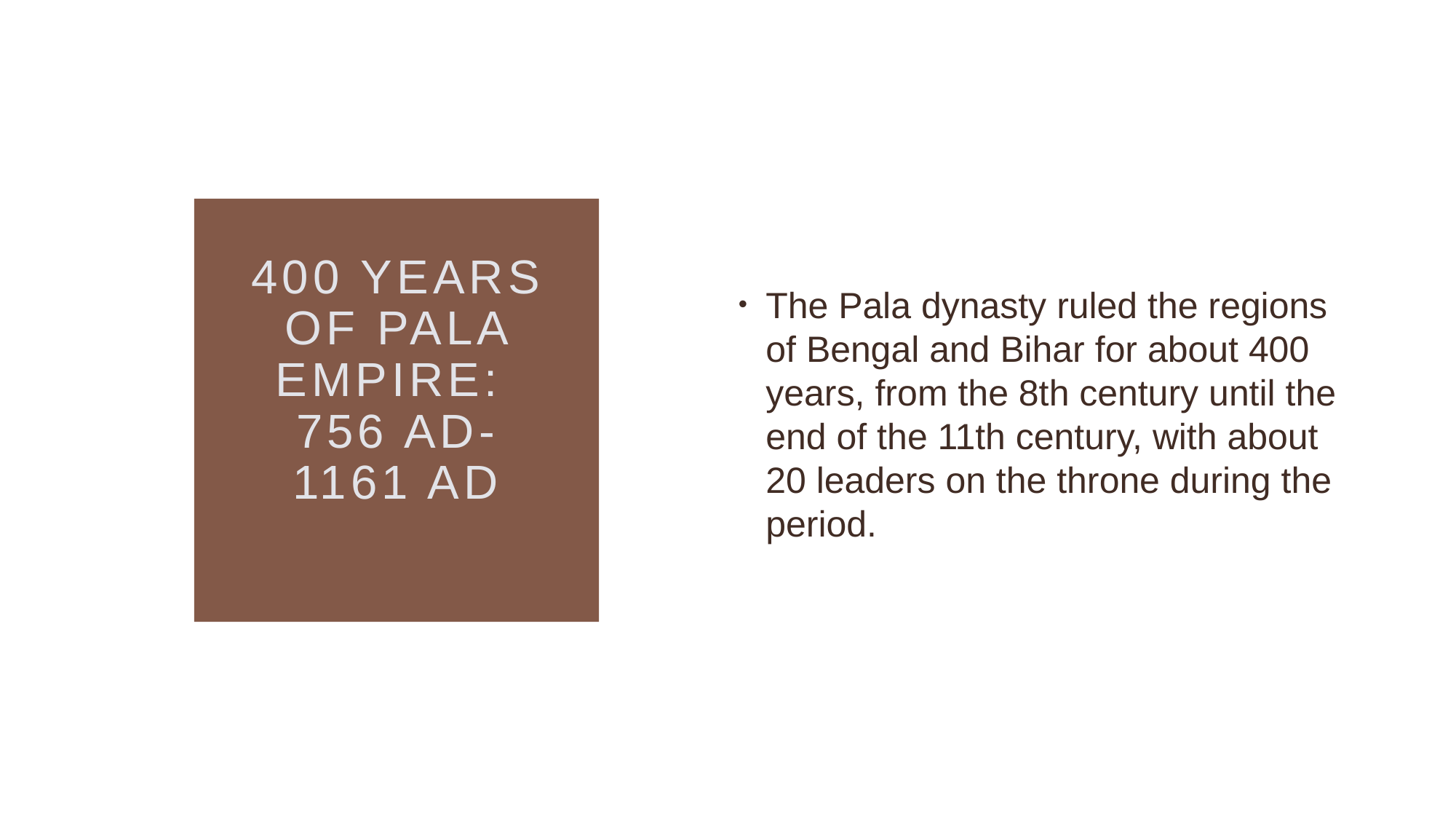

The Pala dynasty ruled the regions of Bengal and Bihar for about 400 years, from the 8th century until the end of the 11th century, with about 20 leaders on the throne during the period.

# 400 Years of pala empire:  756 AD-1161 AD